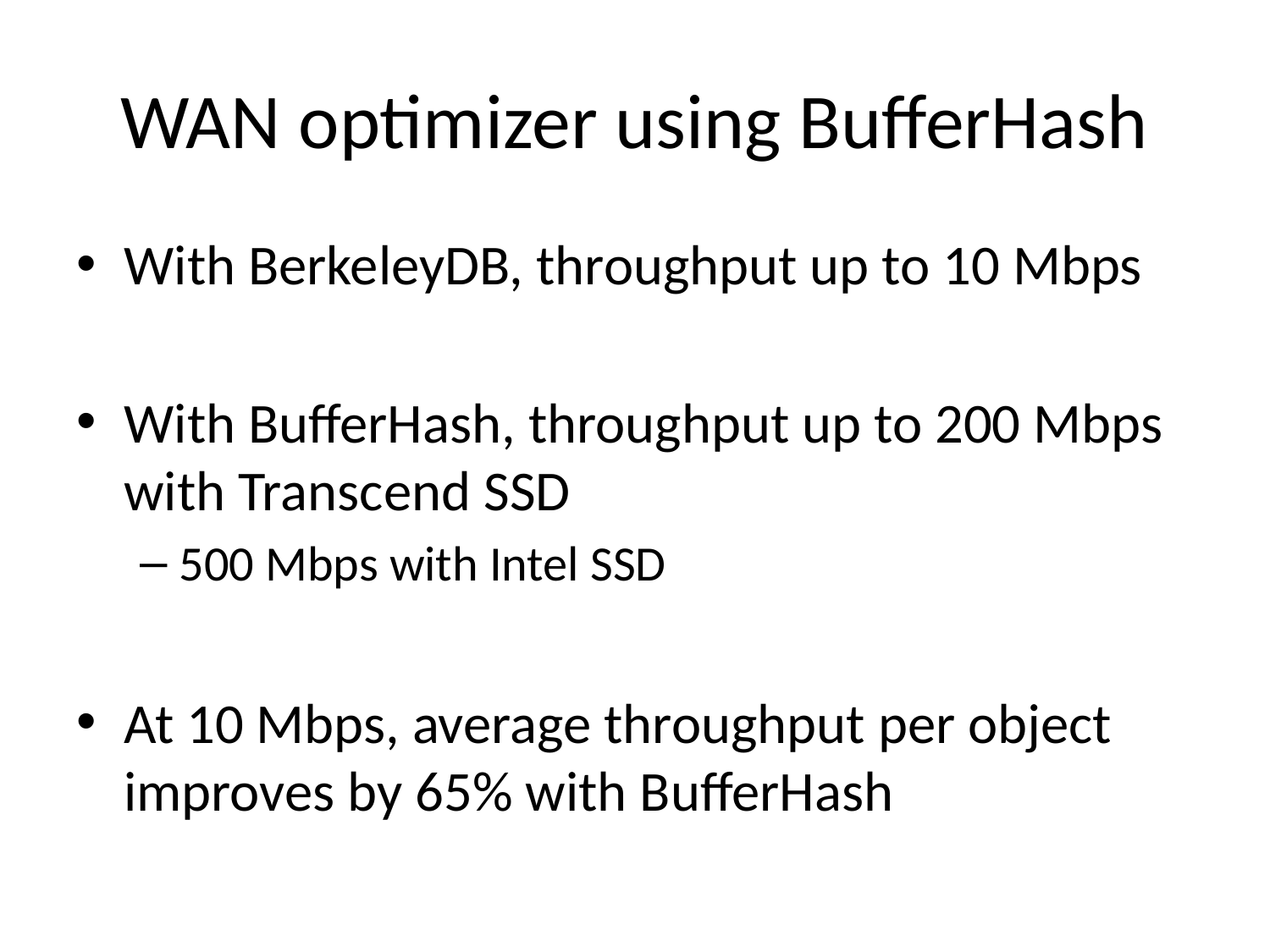

# WAN optimizer using BufferHash
With BerkeleyDB, throughput up to 10 Mbps

With BufferHash, throughput up to 200 Mbps with Transcend SSD
500 Mbps with Intel SSD

At 10 Mbps, average throughput per object improves by 65% with BufferHash